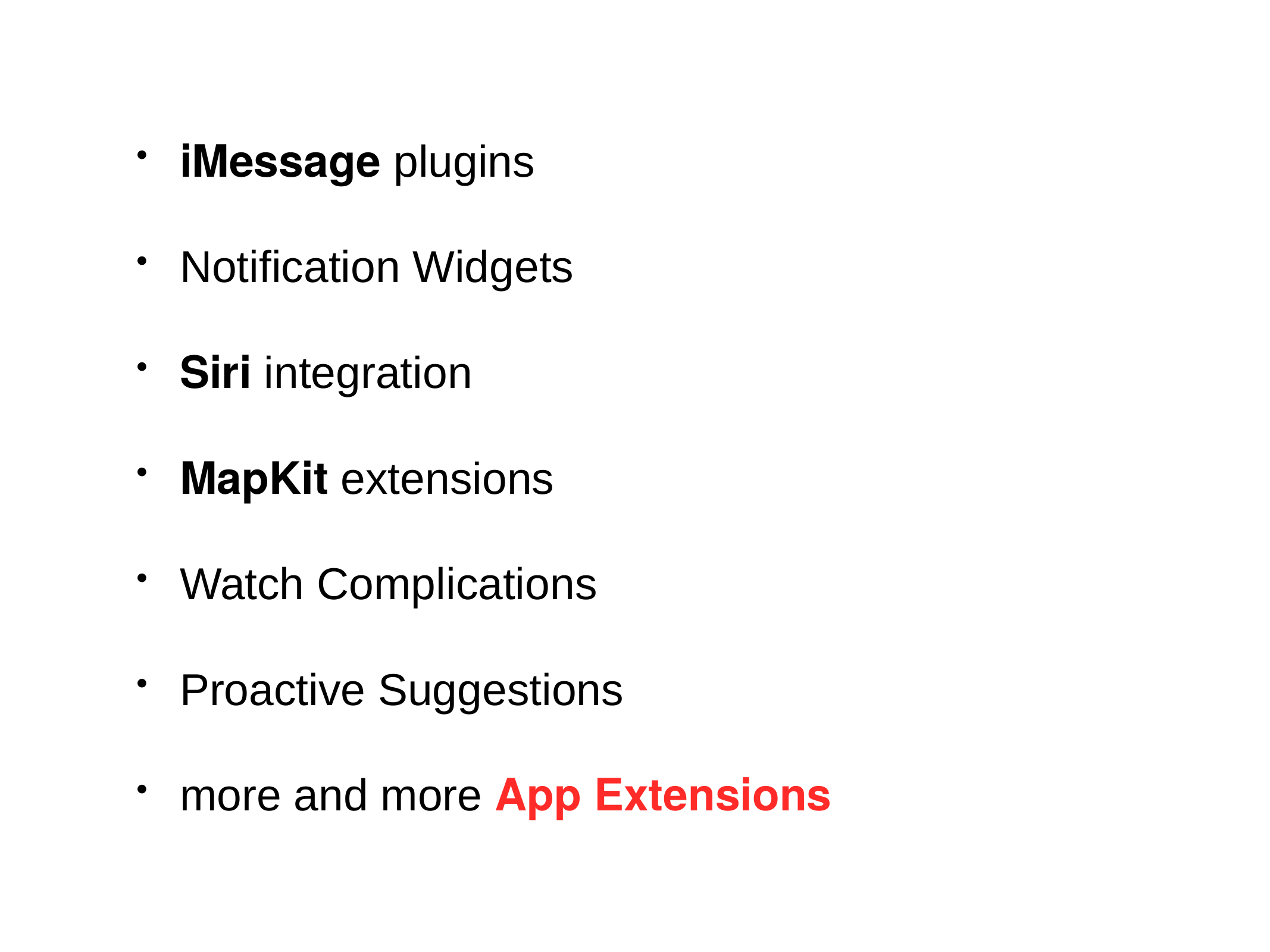

iMessage plugins
Notification Widgets
Siri integration
MapKit extensions
Watch Complications
Proactive Suggestions
more and more App Extensions